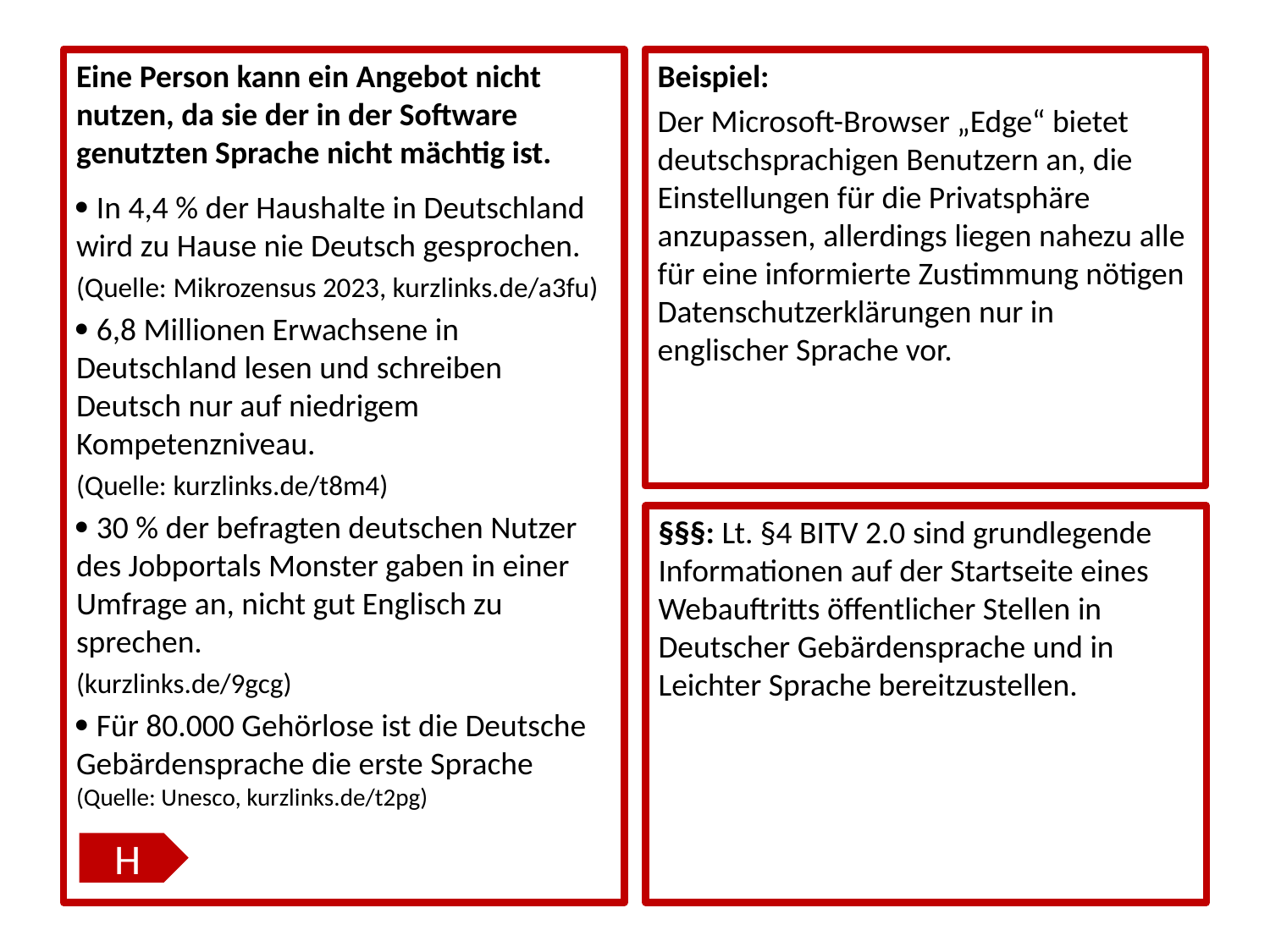

Eine Person kann ein Angebot nicht nutzen, da sie der in der Software genutzten Sprache nicht mächtig ist.
• In 4,4 % der Haushalte in Deutschland wird zu Hause nie Deutsch gesprochen.
(Quelle: Mikrozensus 2023, kurzlinks.de/a3fu)
• 6,8 Millionen Erwachsene in Deutschland lesen und schreiben Deutsch nur auf niedrigem Kompetenzniveau.
(Quelle: kurzlinks.de/t8m4)
• 30 % der befragten deutschen Nutzer des Jobportals Monster gaben in einer Umfrage an, nicht gut Englisch zu sprechen.
(kurzlinks.de/9gcg)
• Für 80.000 Gehörlose ist die Deutsche Gebärdensprache die erste Sprache
(Quelle: Unesco, kurzlinks.de/t2pg)

Beispiel:
Der Microsoft-Browser „Edge“ bietet deutschsprachigen Benutzern an, die Einstellungen für die Privatsphäre anzupassen, allerdings liegen nahezu alle für eine informierte Zustimmung nötigen Datenschutzerklärungen nur in englischer Sprache vor.
§§§: Lt. §4 BITV 2.0 sind grundlegende Informationen auf der Startseite eines Webauftritts öffentlicher Stellen in Deutscher Gebärdensprache und in Leichter Sprache bereitzustellen.
H